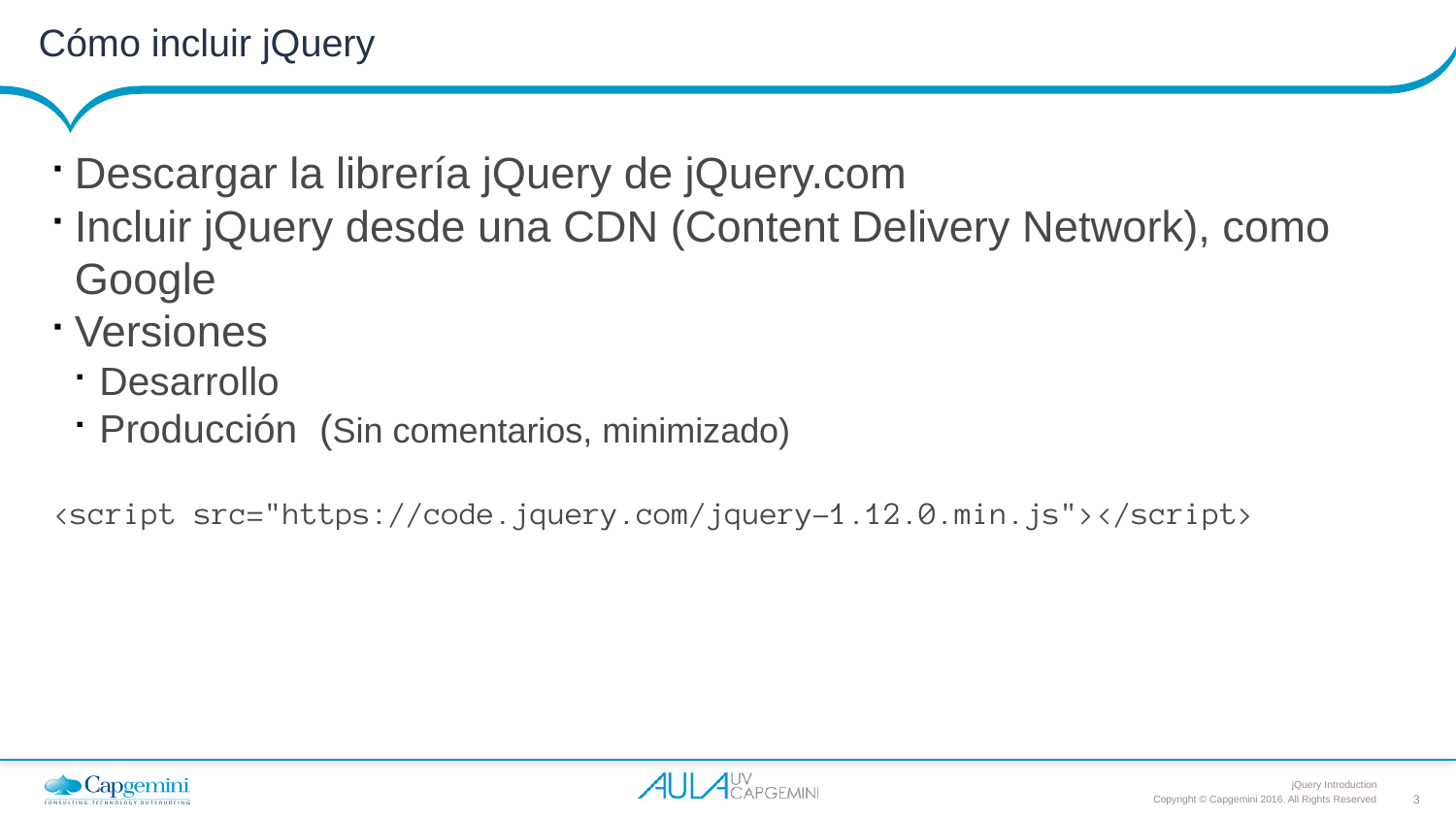

# Cómo incluir jQuery
Descargar la librería jQuery de jQuery.com
Incluir jQuery desde una CDN (Content Delivery Network), como Google
Versiones
Desarrollo
Producción  (Sin comentarios, minimizado)

<script src="https://code.jquery.com/jquery-1.12.0.min.js"></script>